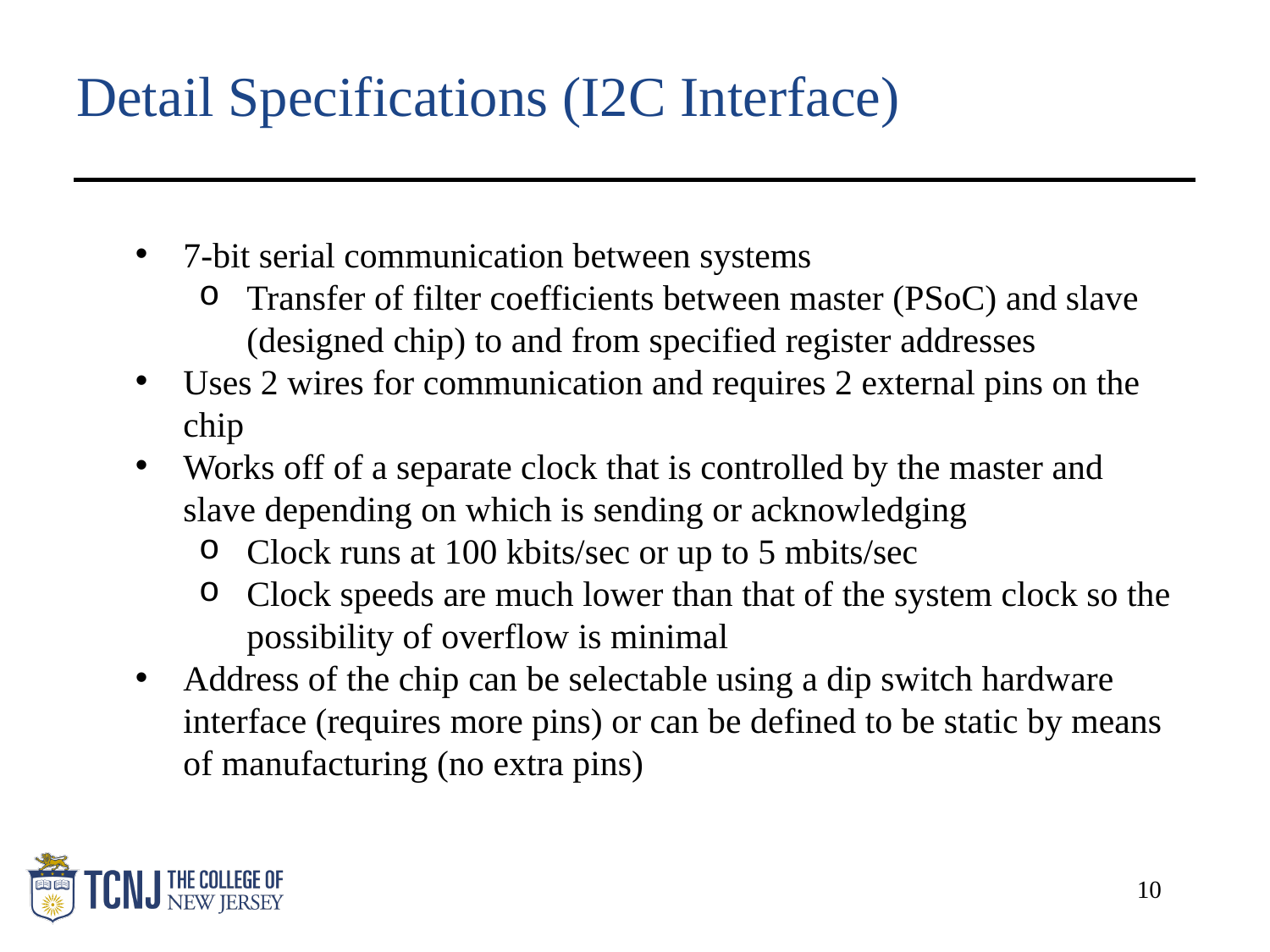

# Detail Specifications (I2C Interface)
7-bit serial communication between systems
Transfer of filter coefficients between master (PSoC) and slave (designed chip) to and from specified register addresses
Uses 2 wires for communication and requires 2 external pins on the chip
Works off of a separate clock that is controlled by the master and slave depending on which is sending or acknowledging
Clock runs at 100 kbits/sec or up to 5 mbits/sec
Clock speeds are much lower than that of the system clock so the possibility of overflow is minimal
Address of the chip can be selectable using a dip switch hardware interface (requires more pins) or can be defined to be static by means of manufacturing (no extra pins)
10